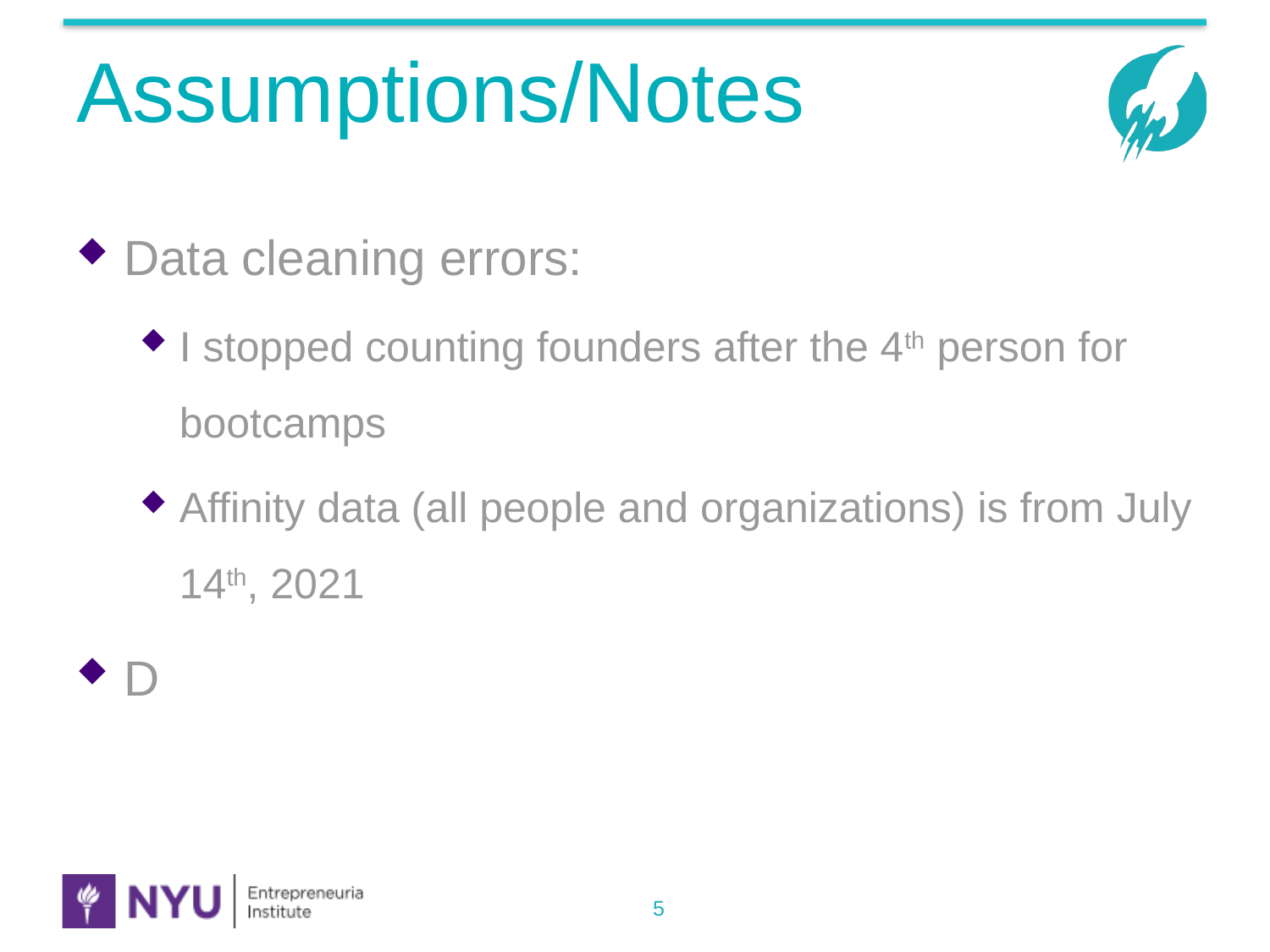

# Assumptions/Notes
Data cleaning errors:
I stopped counting founders after the 4th person for bootcamps
Affinity data (all people and organizations) is from July 14th, 2021
D

5